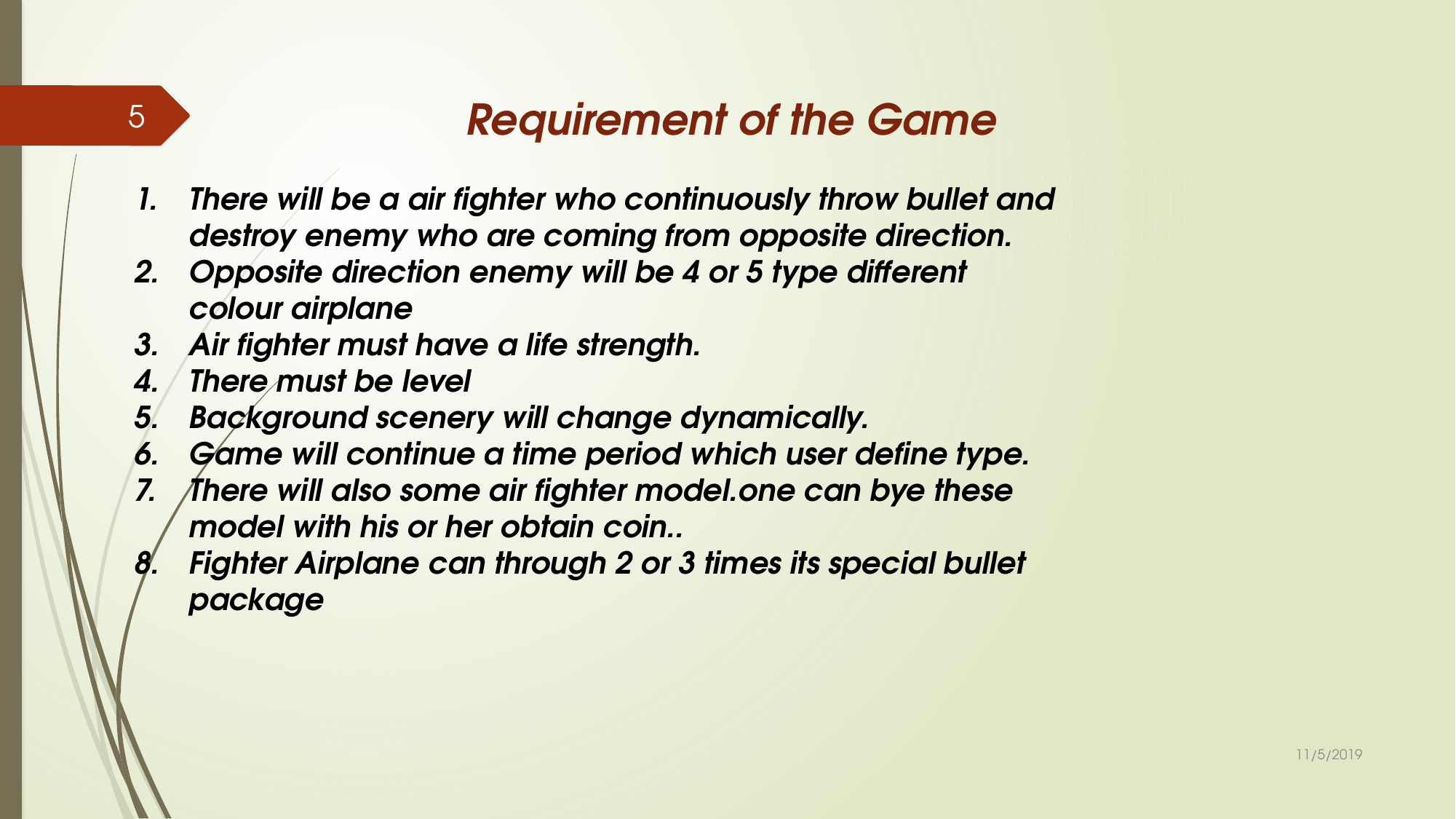

Requirement of the Game

There will be a air fighter who continuously throw bullet and destroy enemy who are coming from opposite direction.
Opposite direction enemy will be 4 or 5 type different colour airplane
Air fighter must have a life strength.
There must be level
Background scenery will change dynamically.
Game will continue a time period which user define type.
There will also some air fighter model.one can bye these model with his or her obtain coin..
Fighter Airplane can through 2 or 3 times its special bullet package

5
11/5/2019